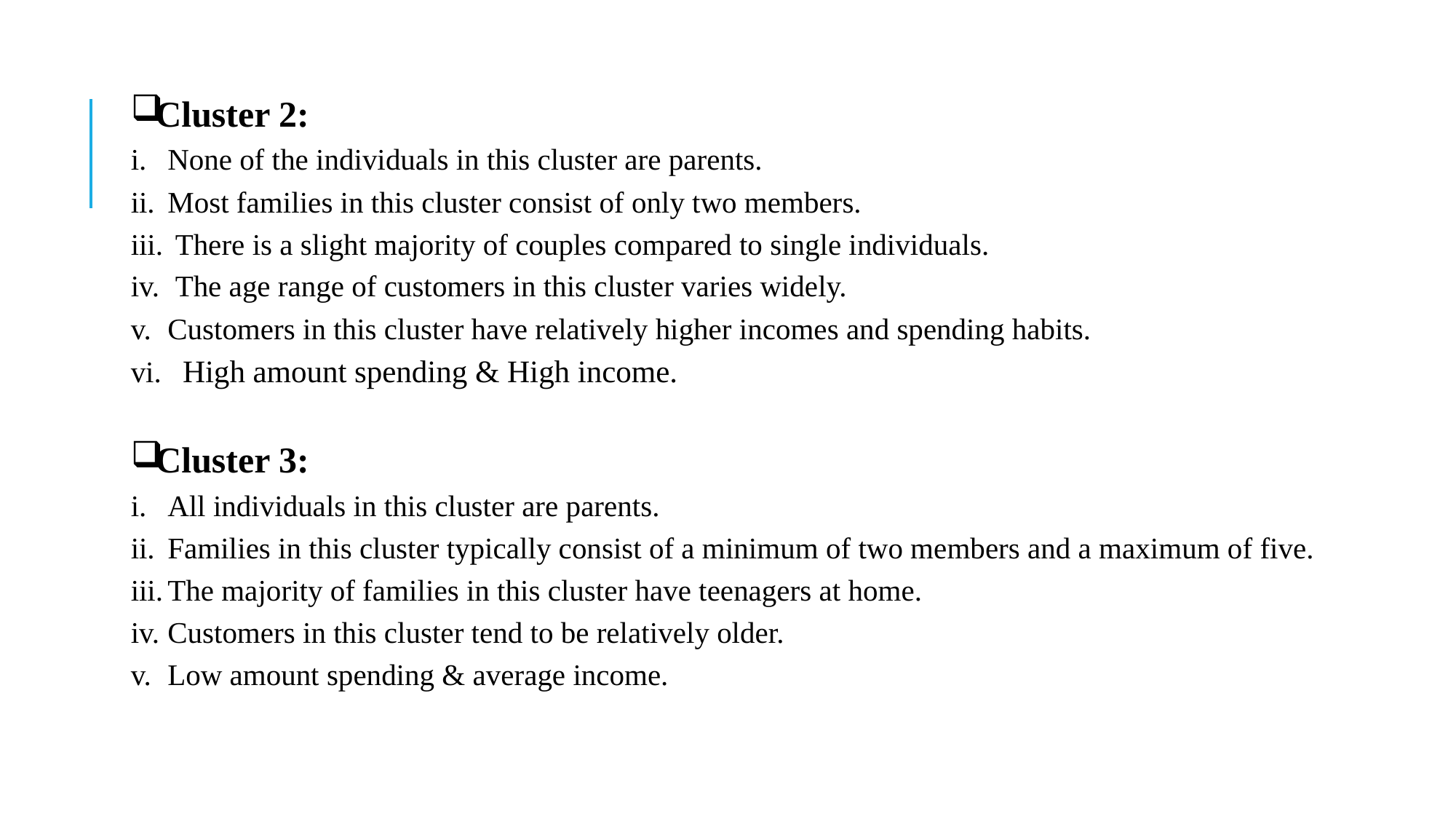

Cluster 2:
None of the individuals in this cluster are parents.
Most families in this cluster consist of only two members.
 There is a slight majority of couples compared to single individuals.
 The age range of customers in this cluster varies widely.
Customers in this cluster have relatively higher incomes and spending habits.
  High amount spending & High income.

 Cluster 3:
All individuals in this cluster are parents.
Families in this cluster typically consist of a minimum of two members and a maximum of five.
The majority of families in this cluster have teenagers at home.
Customers in this cluster tend to be relatively older.
Low amount spending & average income.